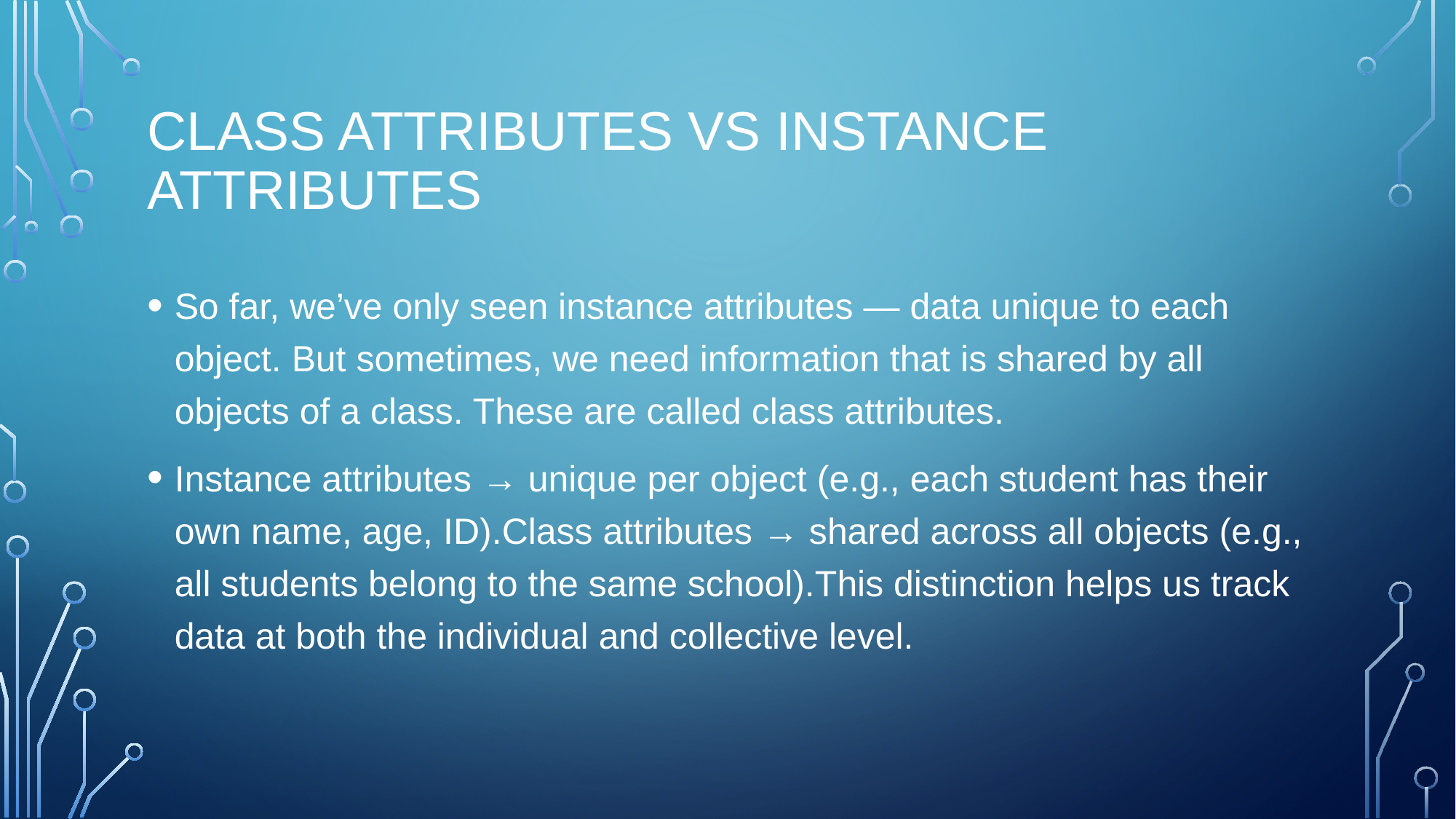

# Class Attributes vs Instance Attributes
So far, we’ve only seen instance attributes — data unique to each object. But sometimes, we need information that is shared by all objects of a class. These are called class attributes.
Instance attributes → unique per object (e.g., each student has their own name, age, ID).Class attributes → shared across all objects (e.g., all students belong to the same school).This distinction helps us track data at both the individual and collective level.